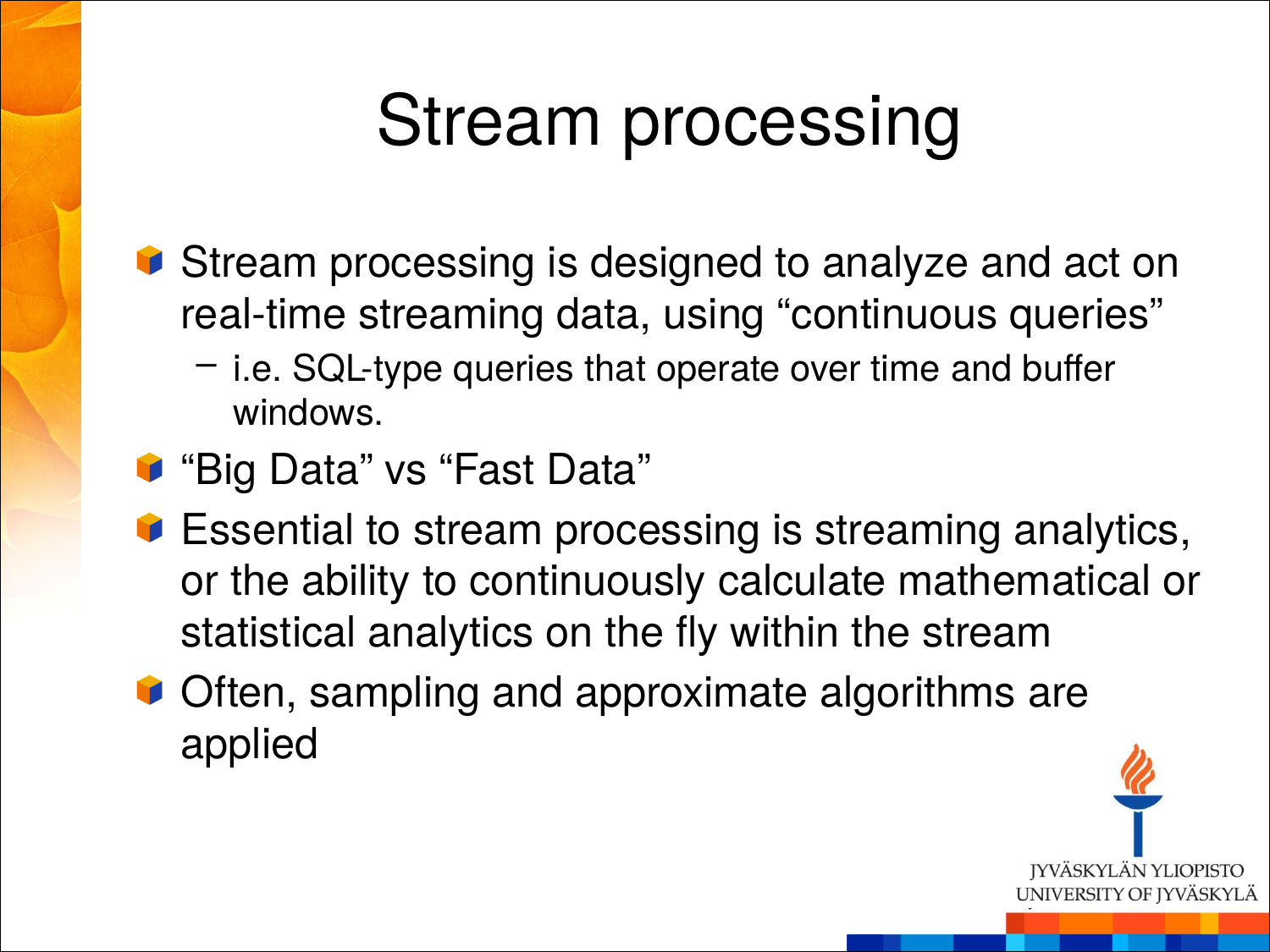

# Stream processing
Stream processing is designed to analyze and act on real-time streaming data, using “continuous queries”
i.e. SQL-type queries that operate over time and buffer windows.
“Big Data” vs “Fast Data”
Essential to stream processing is streaming analytics, or the ability to continuously calculate mathematical or statistical analytics on the fly within the stream
Often, sampling and approximate algorithms are applied